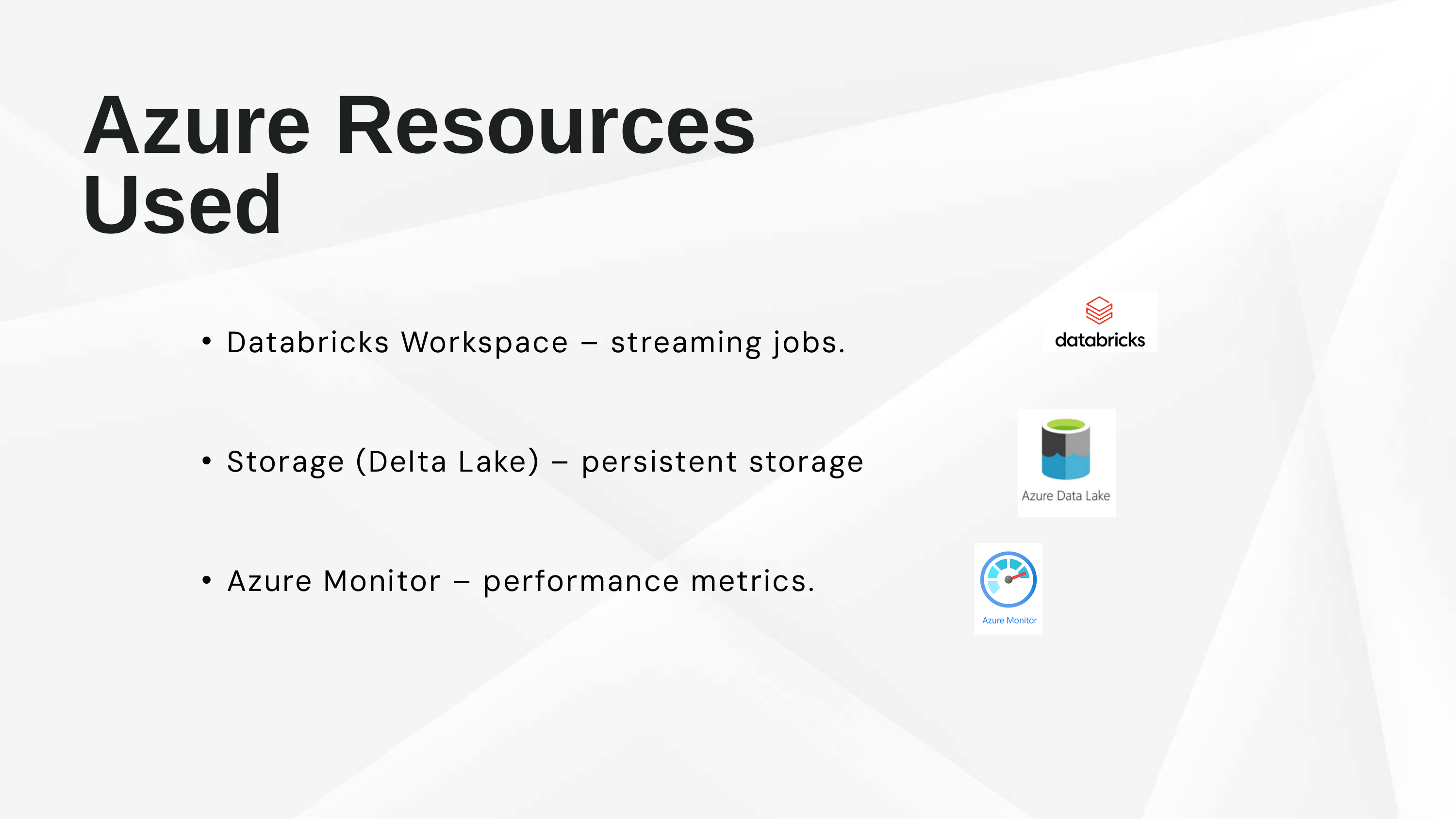

Azure Resources Used

Databricks Workspace – streaming jobs.

Storage (Delta Lake) – persistent storage

Azure Monitor – performance metrics.